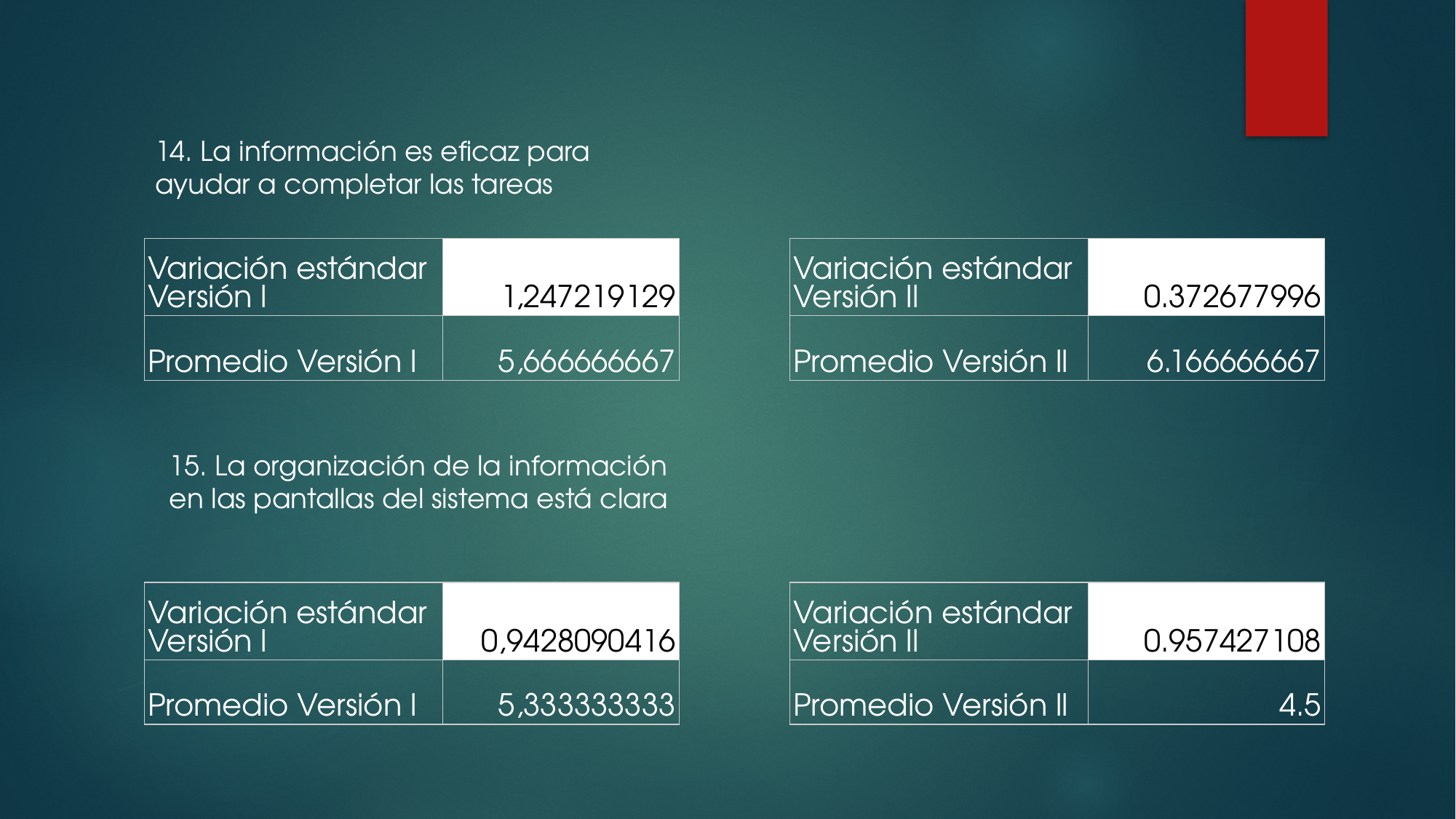

14. La información es eficaz para ayudar a completar las tareas
| Variación estándar Versión l | 1,247219129 |
| --- | --- |
| Promedio Versión l | 5,666666667 |
| Variación estándar Versión ll | 0.372677996 |
| --- | --- |
| Promedio Versión ll | 6.166666667 |
15. La organización de la información en las pantallas del sistema está clara
| Variación estándar Versión l | 0,9428090416 |
| --- | --- |
| Promedio Versión l | 5,333333333 |
| Variación estándar Versión ll | 0.957427108 |
| --- | --- |
| Promedio Versión ll | 4.5 |